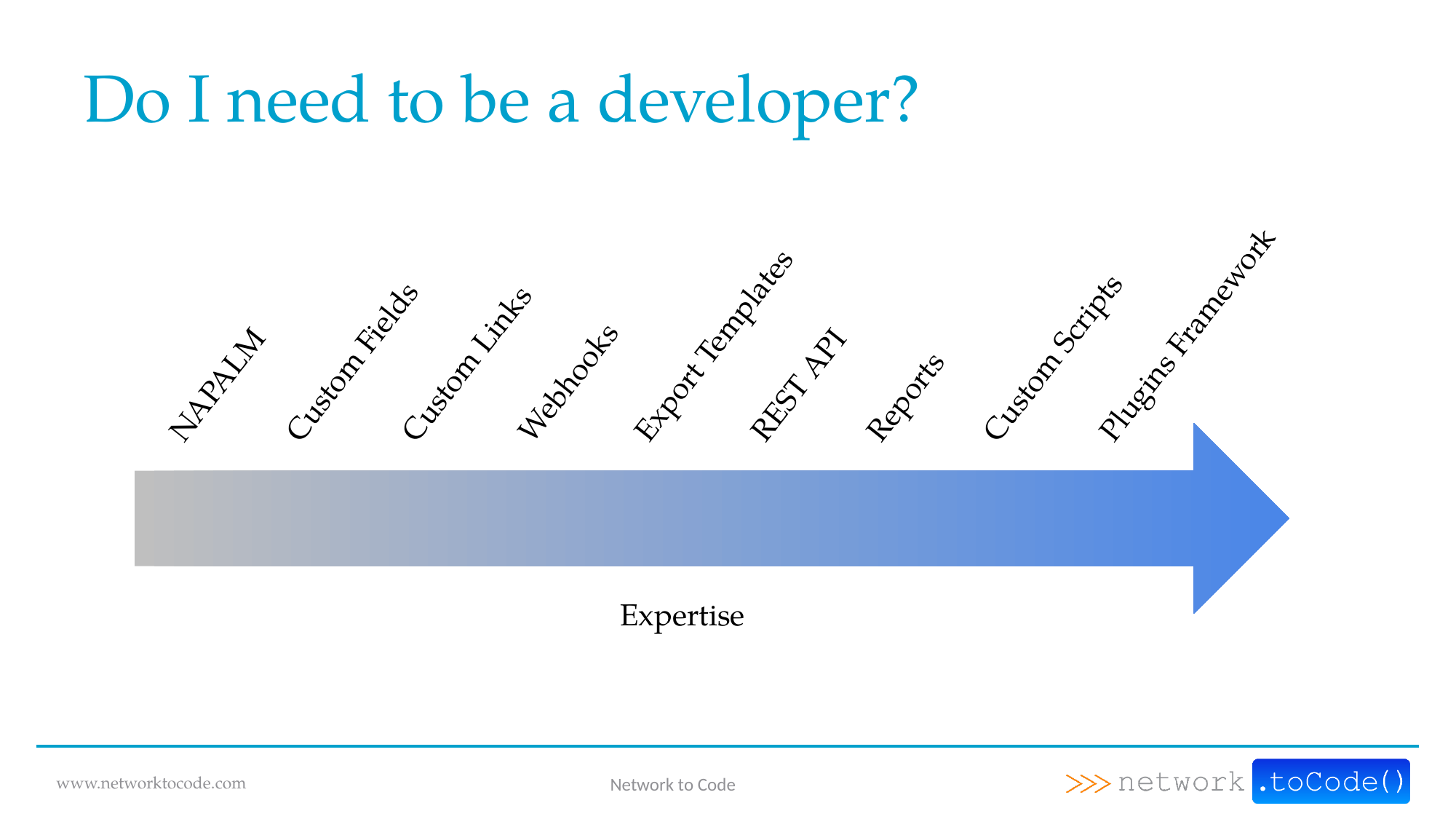

NAPALM
Custom Fields
Custom Links
Webhooks
Export Templates
REST API
Reports
Custom Scripts
Plugins Framework

# Do I need to be a developer?
Expertise